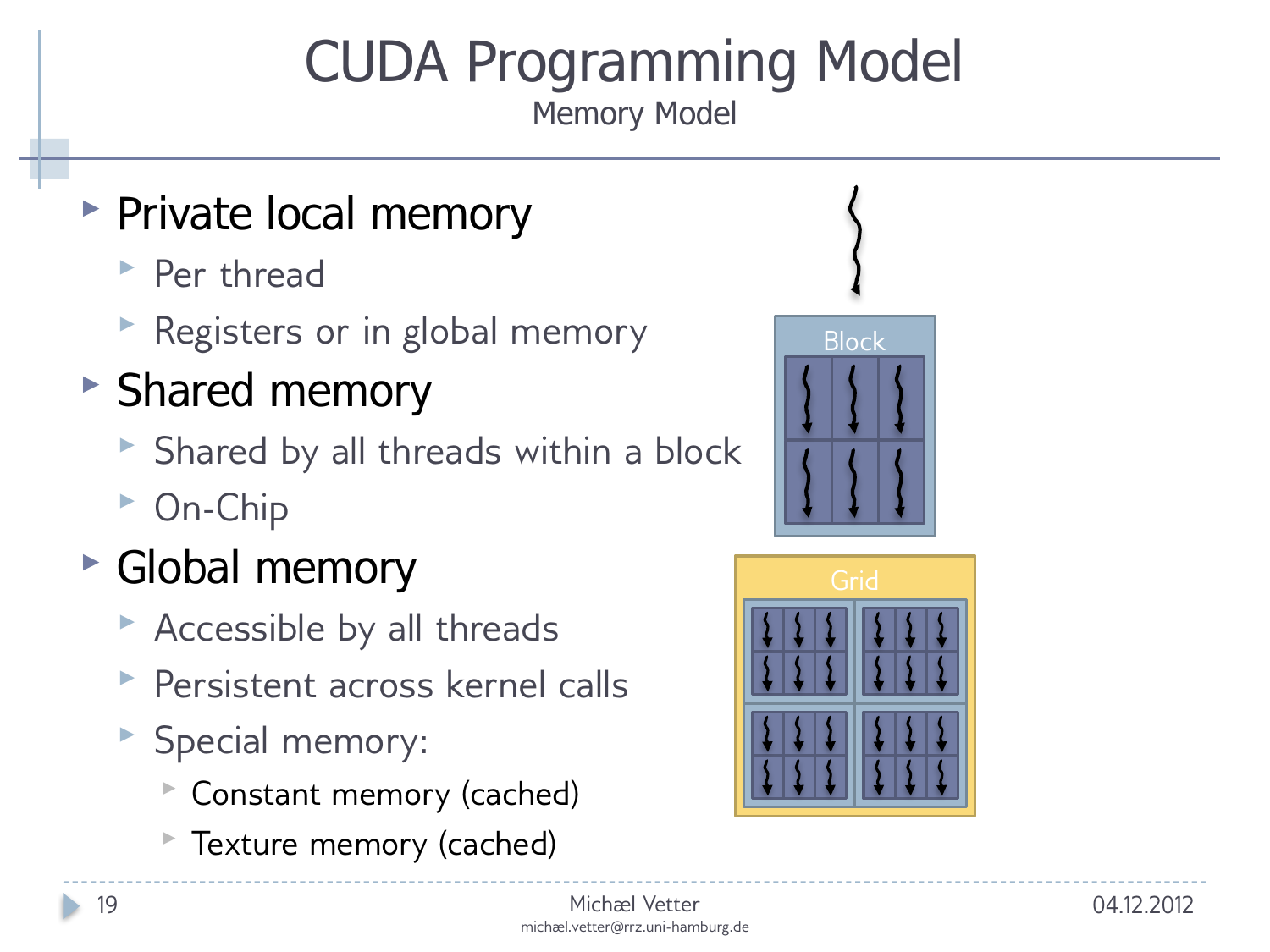

# CUDA Programming Model Memory Model
Private local memory
Per thread
Registers or in global memory
Shared memory
Shared by all threads within a block
On-Chip
Global memory
Accessible by all threads
Persistent across kernel calls
Special memory:
Constant memory (cached)
Texture memory (cached)

Block

Grid

19
Michael Vetter
michael.vetter@rrz.uni-hamburg.de
04.12.2012